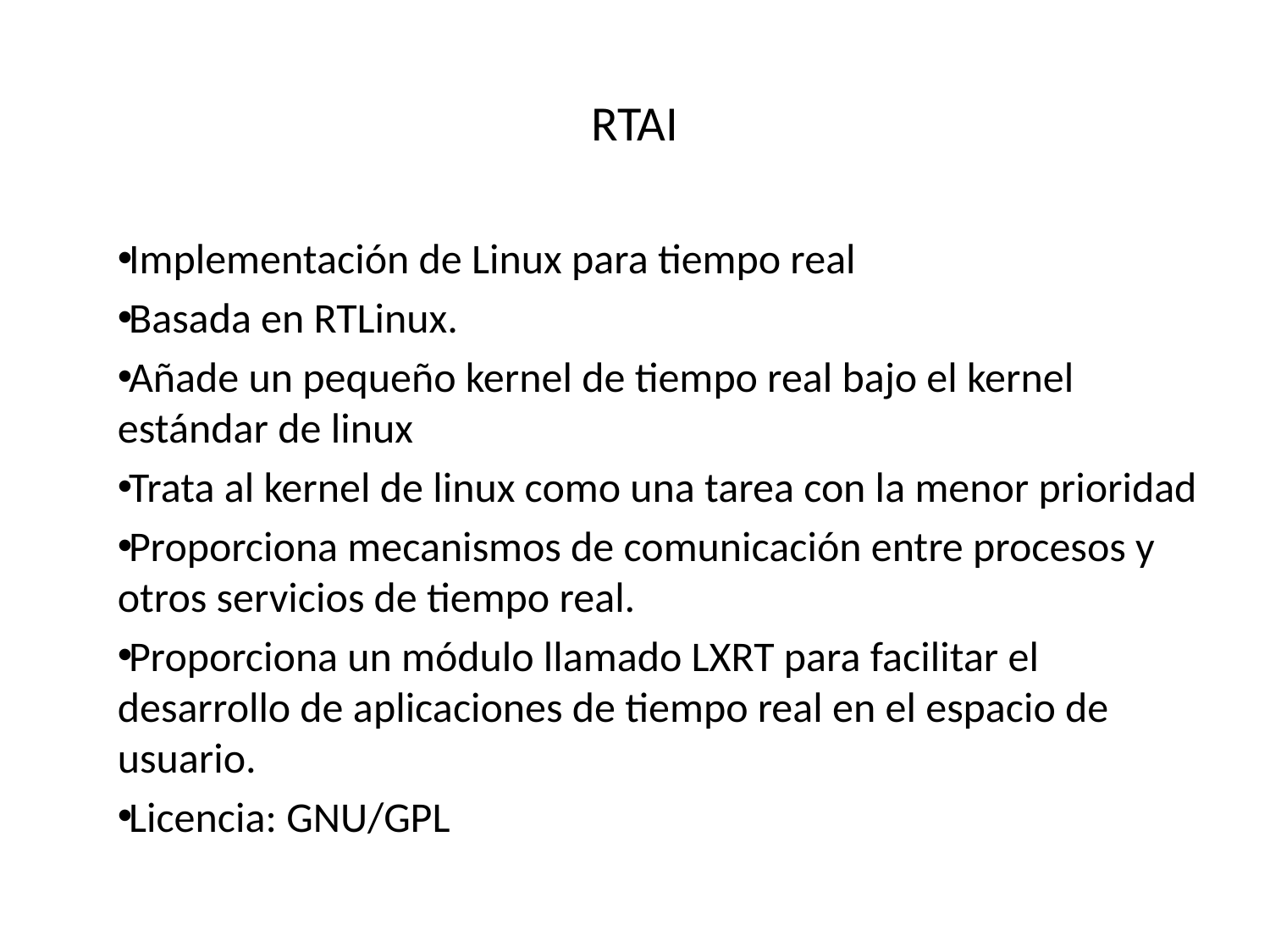

# RTAI

Implementación de Linux para tiempo real
Basada en RTLinux.
Añade un pequeño kernel de tiempo real bajo el kernel estándar de linux
Trata al kernel de linux como una tarea con la menor prioridad
Proporciona mecanismos de comunicación entre procesos y otros servicios de tiempo real.
Proporciona un módulo llamado LXRT para facilitar el desarrollo de aplicaciones de tiempo real en el espacio de usuario.
Licencia: GNU/GPL